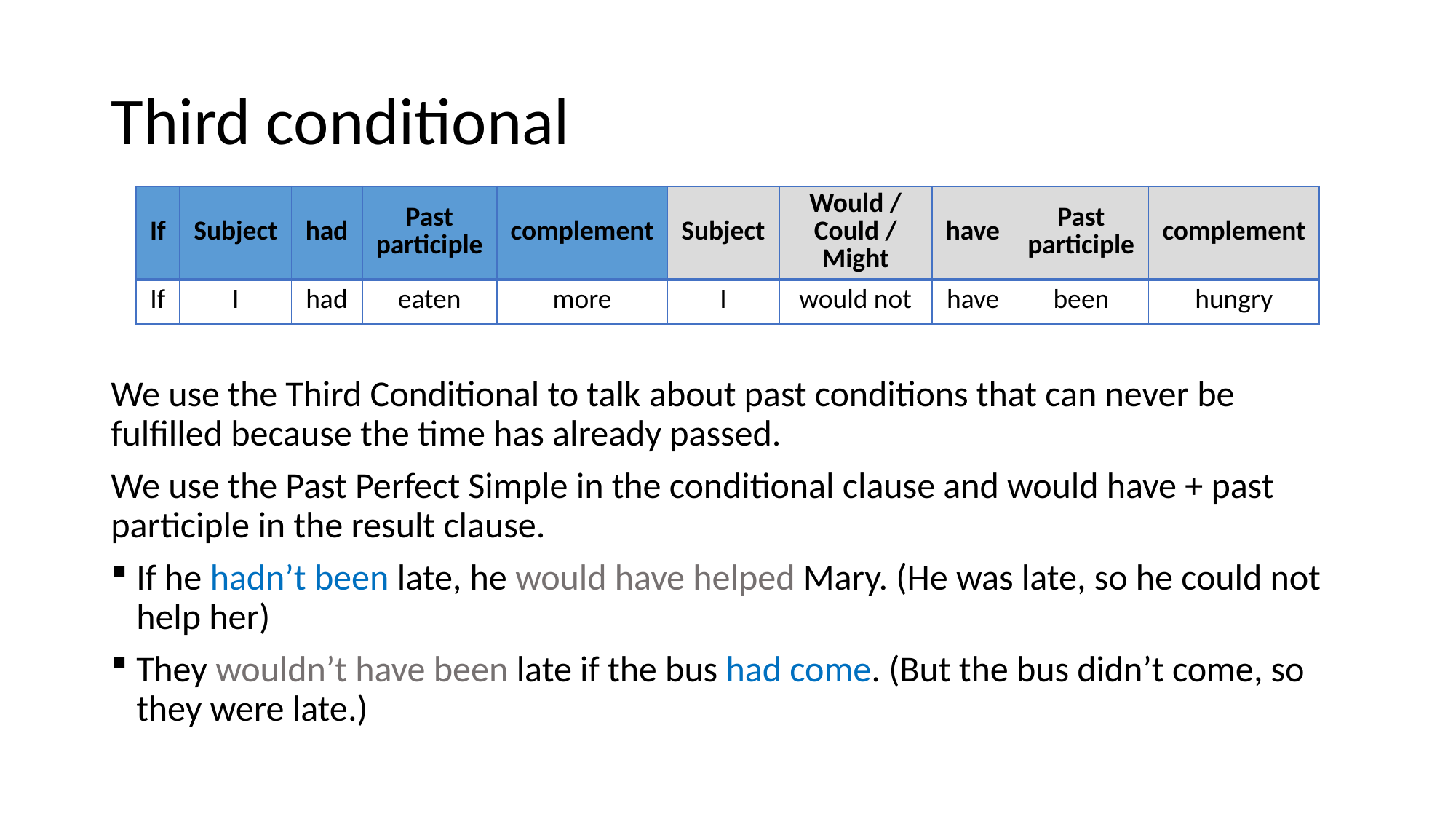

# Third conditional
| If | Subject | had | Past participle | complement | Subject | Would / Could / Might | have | Past participle | complement |
| --- | --- | --- | --- | --- | --- | --- | --- | --- | --- |
| If | I | had | eaten | more | I | would not | have | been | hungry |
We use the Third Conditional to talk about past conditions that can never be fulfilled because the time has already passed.
We use the Past Perfect Simple in the conditional clause and would have + past participle in the result clause.
If he hadn’t been late, he would have helped Mary. (He was late, so he could not help her)
They wouldn’t have been late if the bus had come. (But the bus didn’t come, so they were late.)